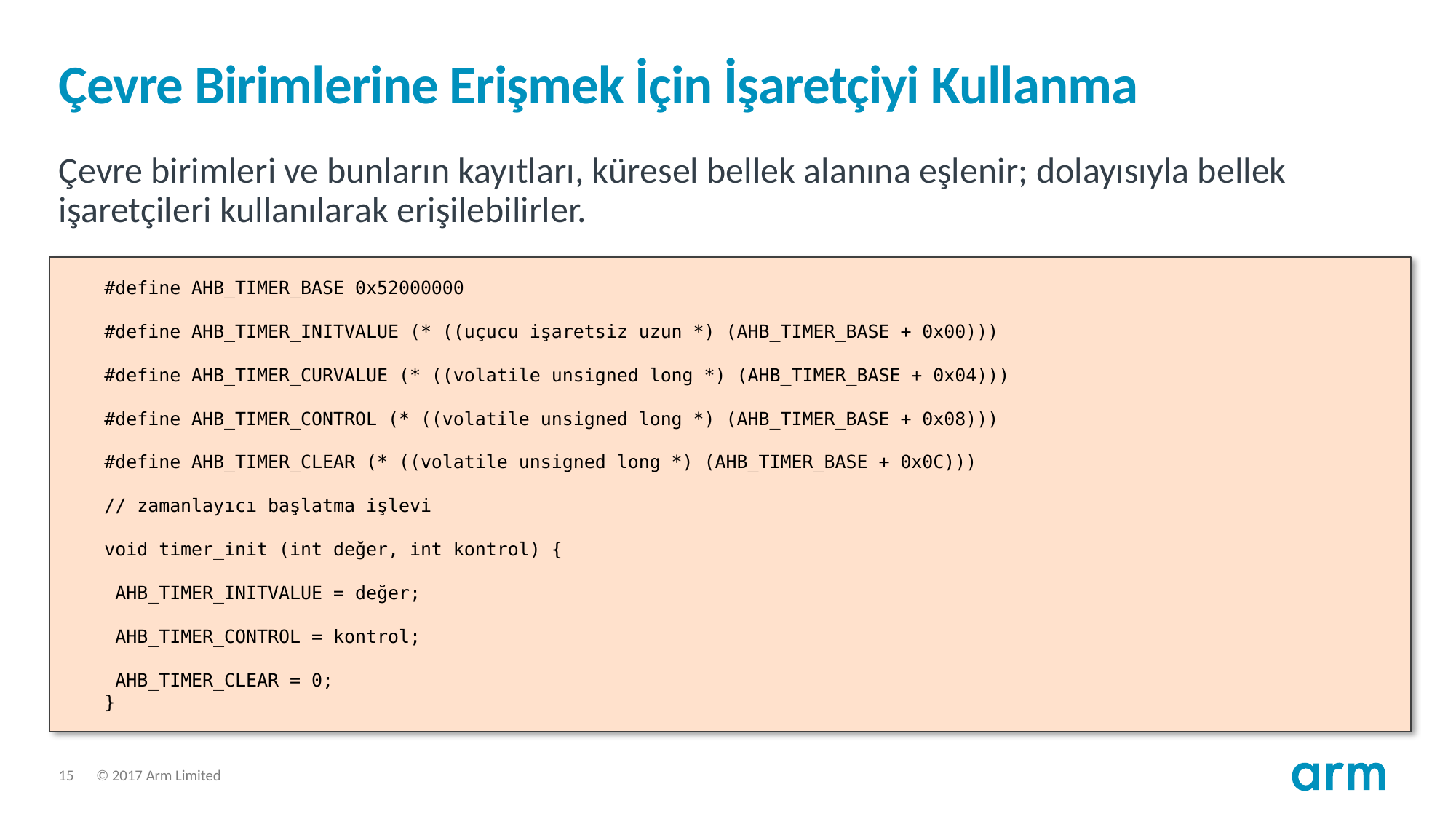

# Çevre Birimlerine Erişmek İçin İşaretçiyi Kullanma
Çevre birimleri ve bunların kayıtları, küresel bellek alanına eşlenir; dolayısıyla bellek işaretçileri kullanılarak erişilebilirler.
#define AHB_TIMER_BASE 0x52000000

#define AHB_TIMER_INITVALUE (* ((uçucu işaretsiz uzun *) (AHB_TIMER_BASE + 0x00)))

#define AHB_TIMER_CURVALUE (* ((volatile unsigned long *) (AHB_TIMER_BASE + 0x04)))

#define AHB_TIMER_CONTROL (* ((volatile unsigned long *) (AHB_TIMER_BASE + 0x08)))

#define AHB_TIMER_CLEAR (* ((volatile unsigned long *) (AHB_TIMER_BASE + 0x0C)))

// zamanlayıcı başlatma işlevi

void timer_init (int değer, int kontrol) {

 AHB_TIMER_INITVALUE = değer;

 AHB_TIMER_CONTROL = kontrol;

 AHB_TIMER_CLEAR = 0;
}